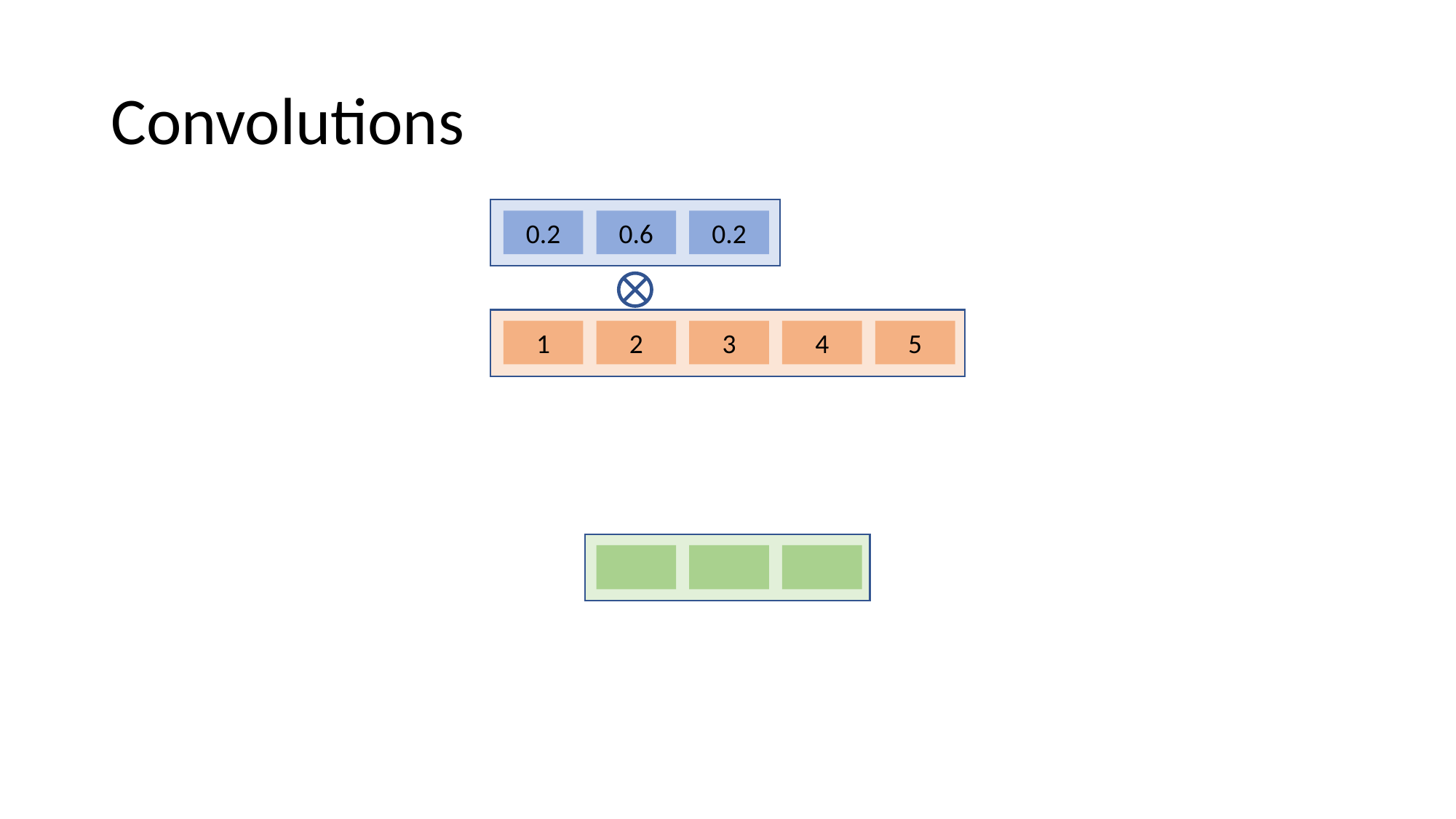

# Convolutions

0.2
0.6
0.2

1
2
3
4
5